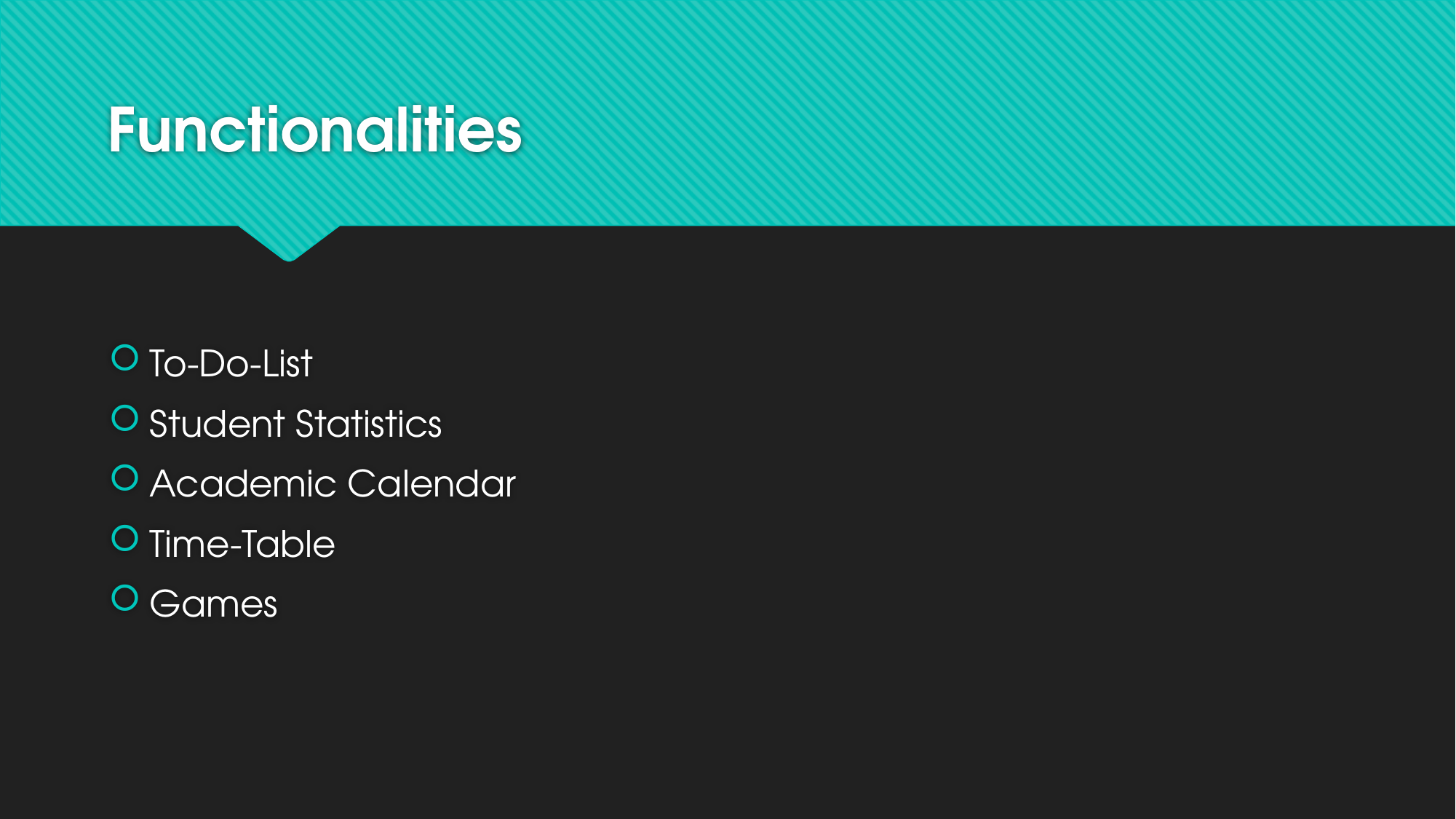

# Functionalities
To-Do-List
Student Statistics
Academic Calendar
Time-Table
Games